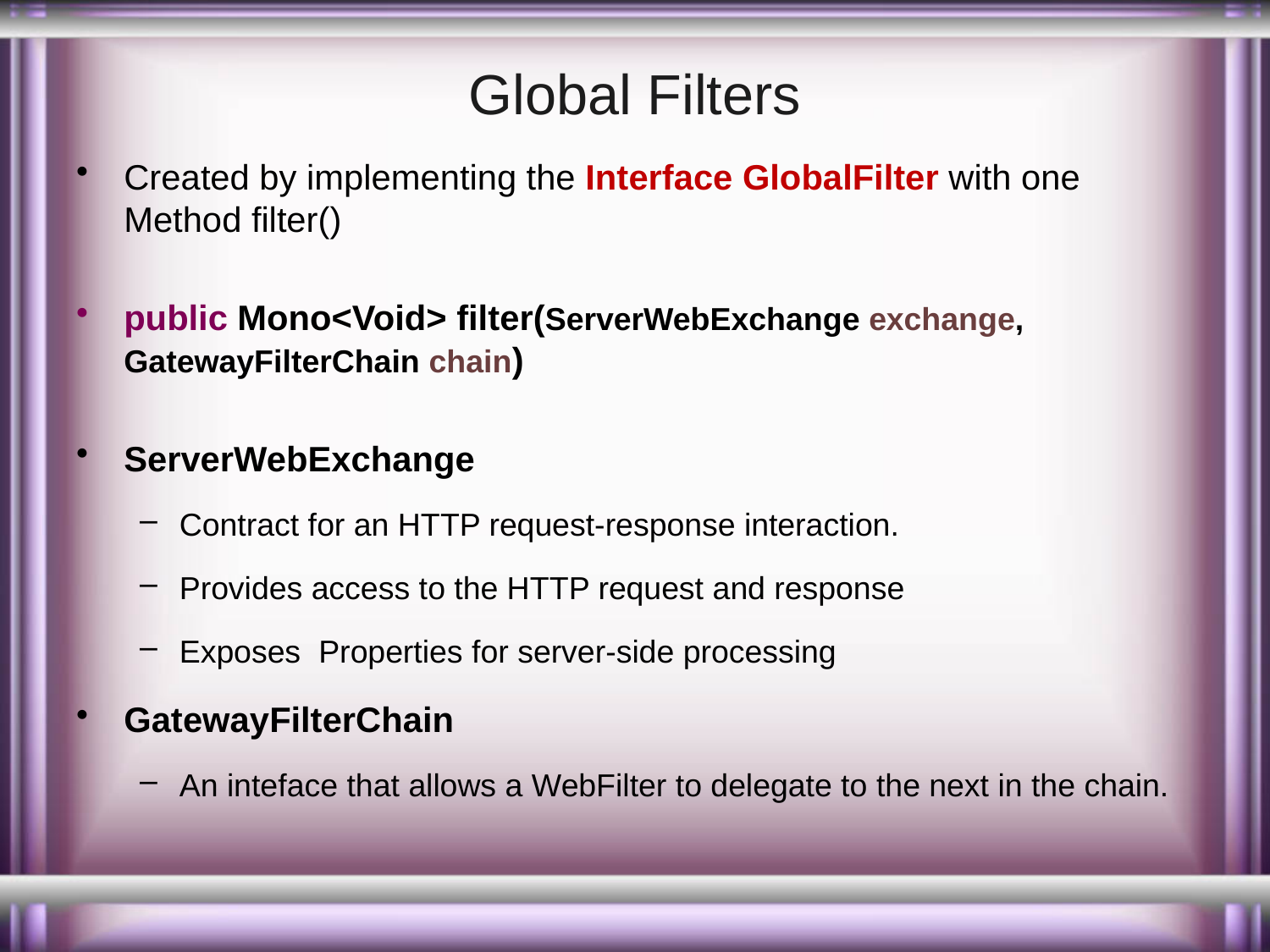

# Global Filters
Created by implementing the Interface GlobalFilter with one Method filter()

public Mono<Void> filter(ServerWebExchange exchange, GatewayFilterChain chain)

ServerWebExchange
Contract for an HTTP request-response interaction.
Provides access to the HTTP request and response
Exposes  Properties for server-side processing
GatewayFilterChain
An inteface that allows a WebFilter to delegate to the next in the chain.